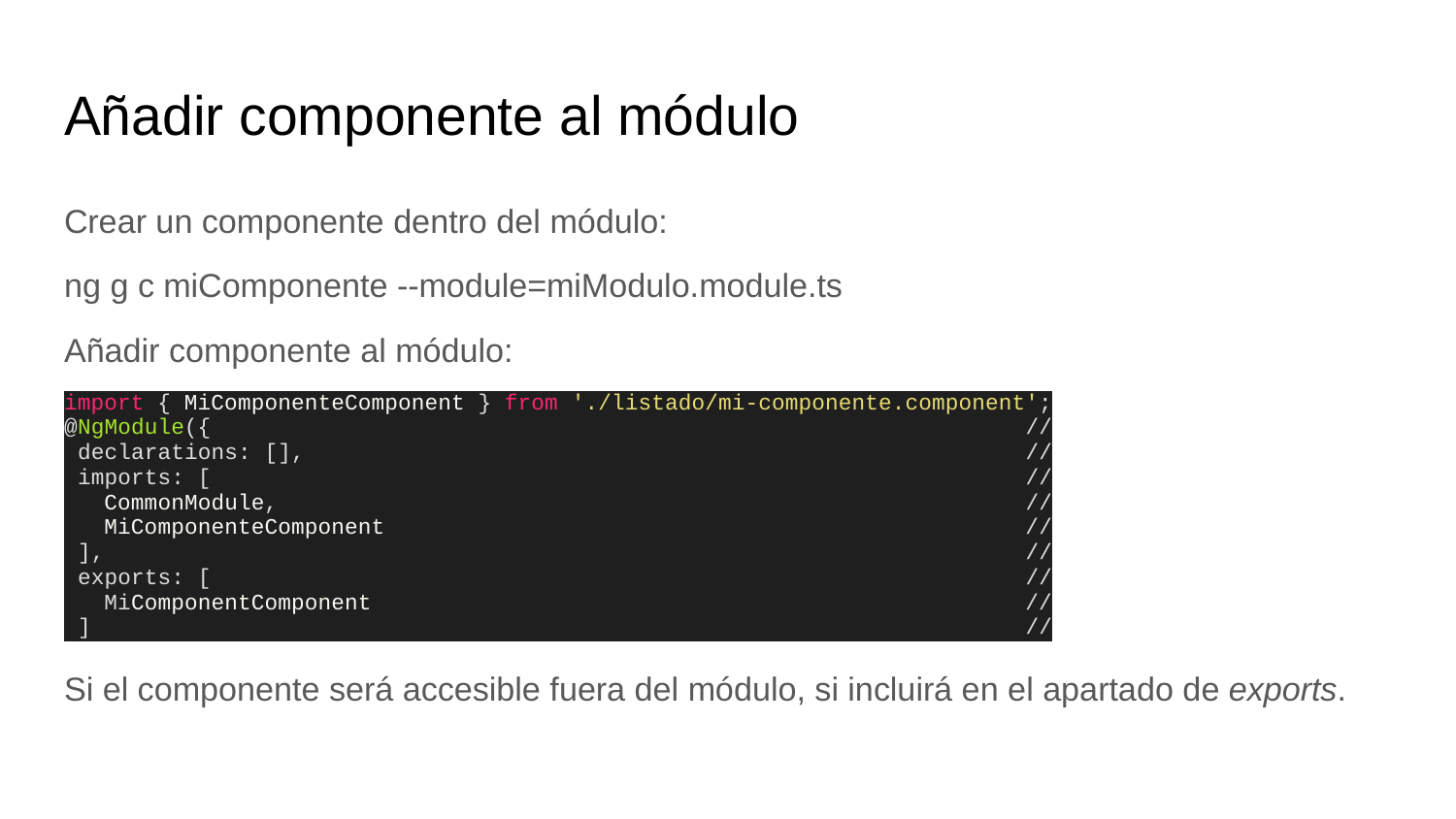

# Añadir componente al módulo
Crear un componente dentro del módulo:
ng g c miComponente --module=miModulo.module.ts
Añadir componente al módulo:
import { MiComponenteComponent } from './listado/mi-componente.component';
@NgModule({                                                             //
 declarations: [],                                                      //
 imports: [                                                             //
   CommonModule,                                                        //
   MiComponenteComponent                                                //
 ],                                                                     //
 exports: [                                                             //
   MiComponentComponent                                                 //
 ]                                                                      //

Si el componente será accesible fuera del módulo, si incluirá en el apartado de exports.